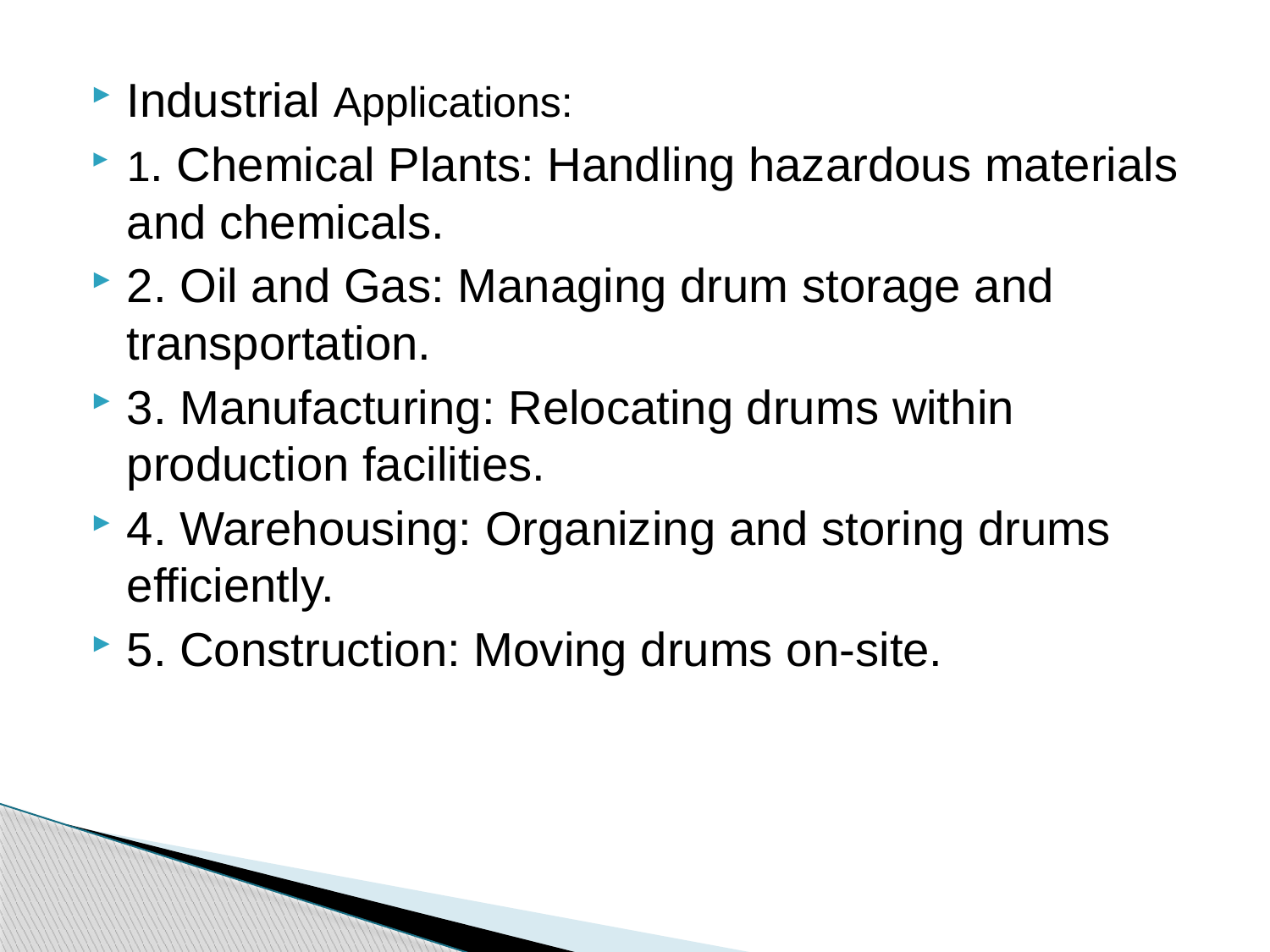

Industrial Applications:
1. Chemical Plants: Handling hazardous materials and chemicals.
2. Oil and Gas: Managing drum storage and transportation.
3. Manufacturing: Relocating drums within production facilities.
4. Warehousing: Organizing and storing drums efficiently.
5. Construction: Moving drums on-site.